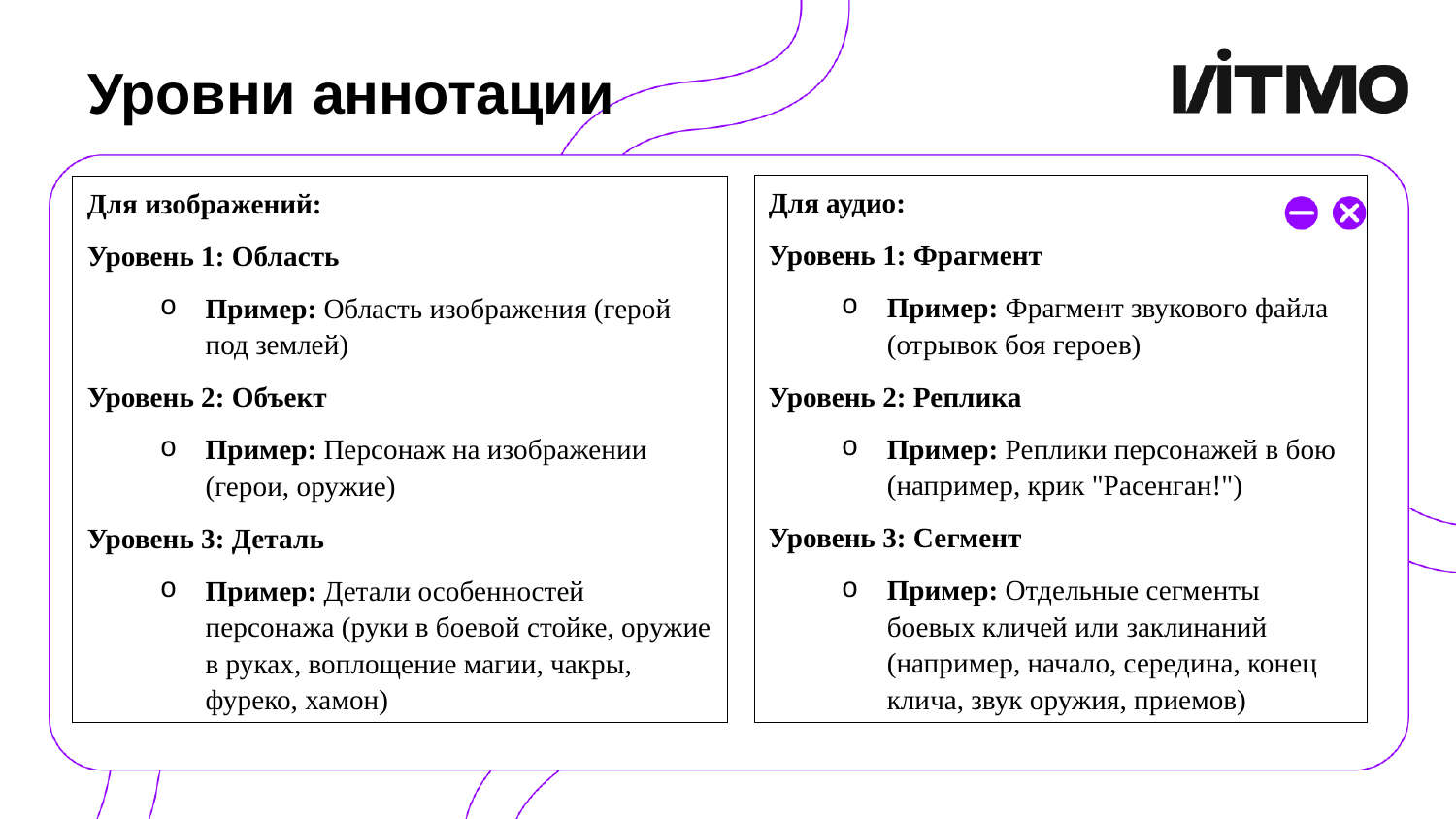

# Уровни аннотации
Для аудио:
Уровень 1: Фрагмент
Пример: Фрагмент звукового файла (отрывок боя героев)
Уровень 2: Реплика
Пример: Реплики персонажей в бою (например, крик "Расенган!")
Уровень 3: Сегмент
Пример: Отдельные сегменты боевых кличей или заклинаний (например, начало, середина, конец клича, звук оружия, приемов)
Для изображений:
Уровень 1: Область
Пример: Область изображения (герой под землей)
Уровень 2: Объект
Пример: Персонаж на изображении (герои, оружие)
Уровень 3: Деталь
Пример: Детали особенностей персонажа (руки в боевой стойке, оружие в руках, воплощение магии, чакры, фуреко, хамон)